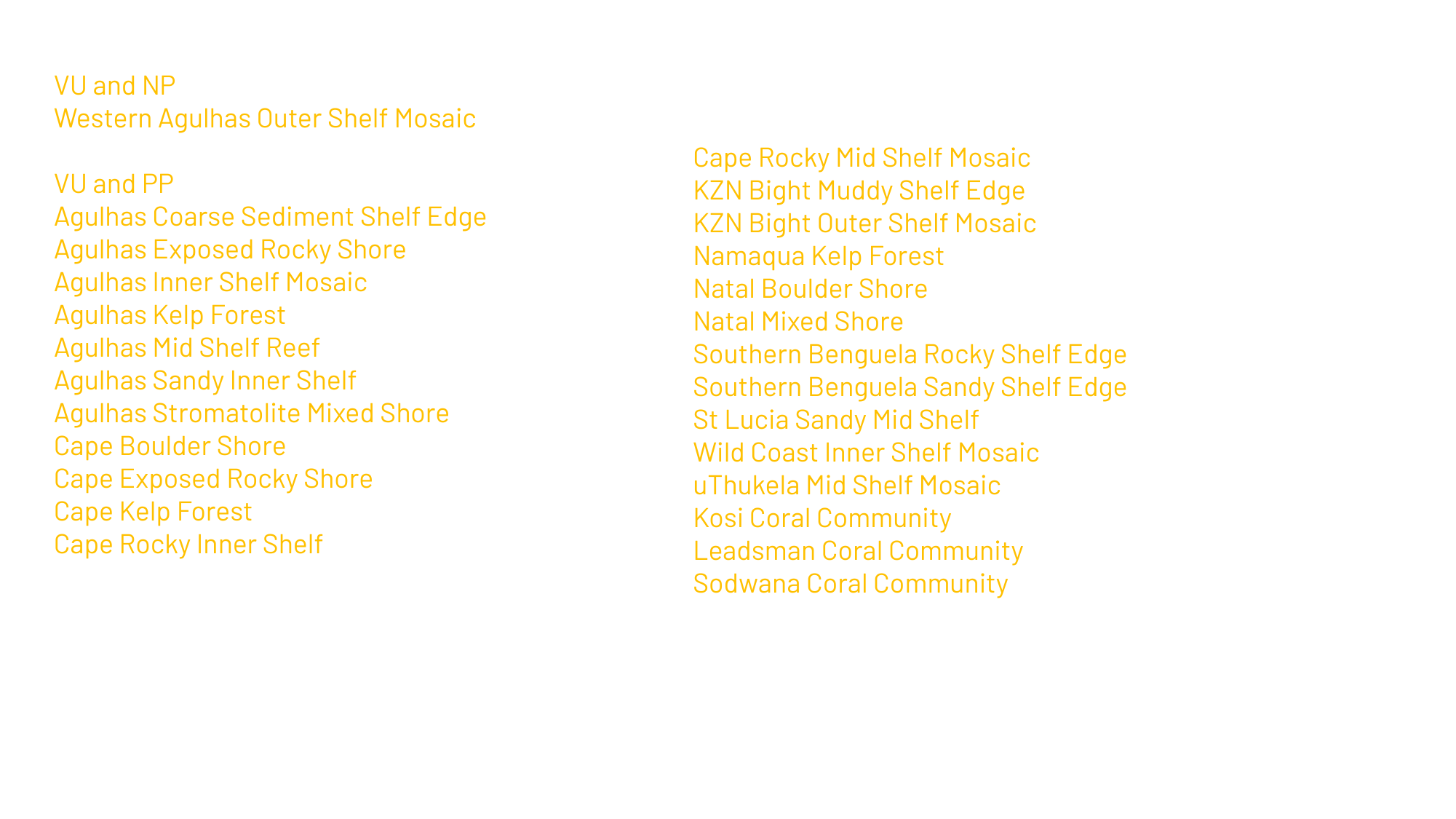

VU and NP
Western Agulhas Outer Shelf Mosaic

VU and PP
Agulhas Coarse Sediment Shelf Edge
Agulhas Exposed Rocky Shore
Agulhas Inner Shelf Mosaic
Agulhas Kelp Forest
Agulhas Mid Shelf Reef
Agulhas Sandy Inner Shelf
Agulhas Stromatolite Mixed Shore
Cape Boulder Shore
Cape Exposed Rocky Shore
Cape Kelp Forest
Cape Rocky Inner Shelf

Cape Rocky Mid Shelf Mosaic
KZN Bight Muddy Shelf Edge
KZN Bight Outer Shelf Mosaic
Namaqua Kelp Forest
Natal Boulder Shore
Natal Mixed Shore
Southern Benguela Rocky Shelf Edge
Southern Benguela Sandy Shelf Edge
St Lucia Sandy Mid Shelf
Wild Coast Inner Shelf Mosaic
uThukela Mid Shelf Mosaic
Kosi Coral Community
Leadsman Coral Community
Sodwana Coral Community